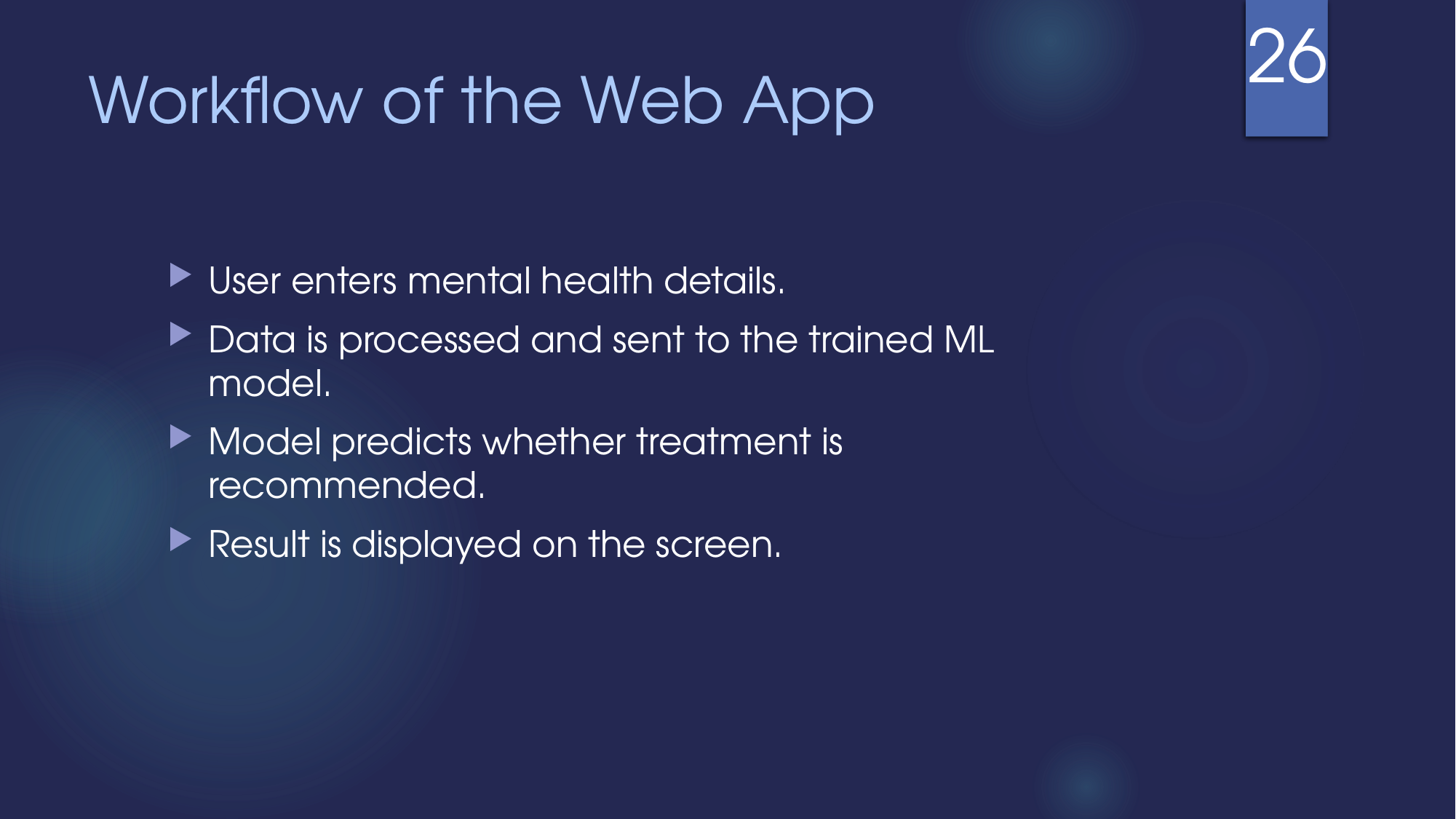

26
# Workflow of the Web App
User enters mental health details.
Data is processed and sent to the trained ML model.
Model predicts whether treatment is recommended.
Result is displayed on the screen.